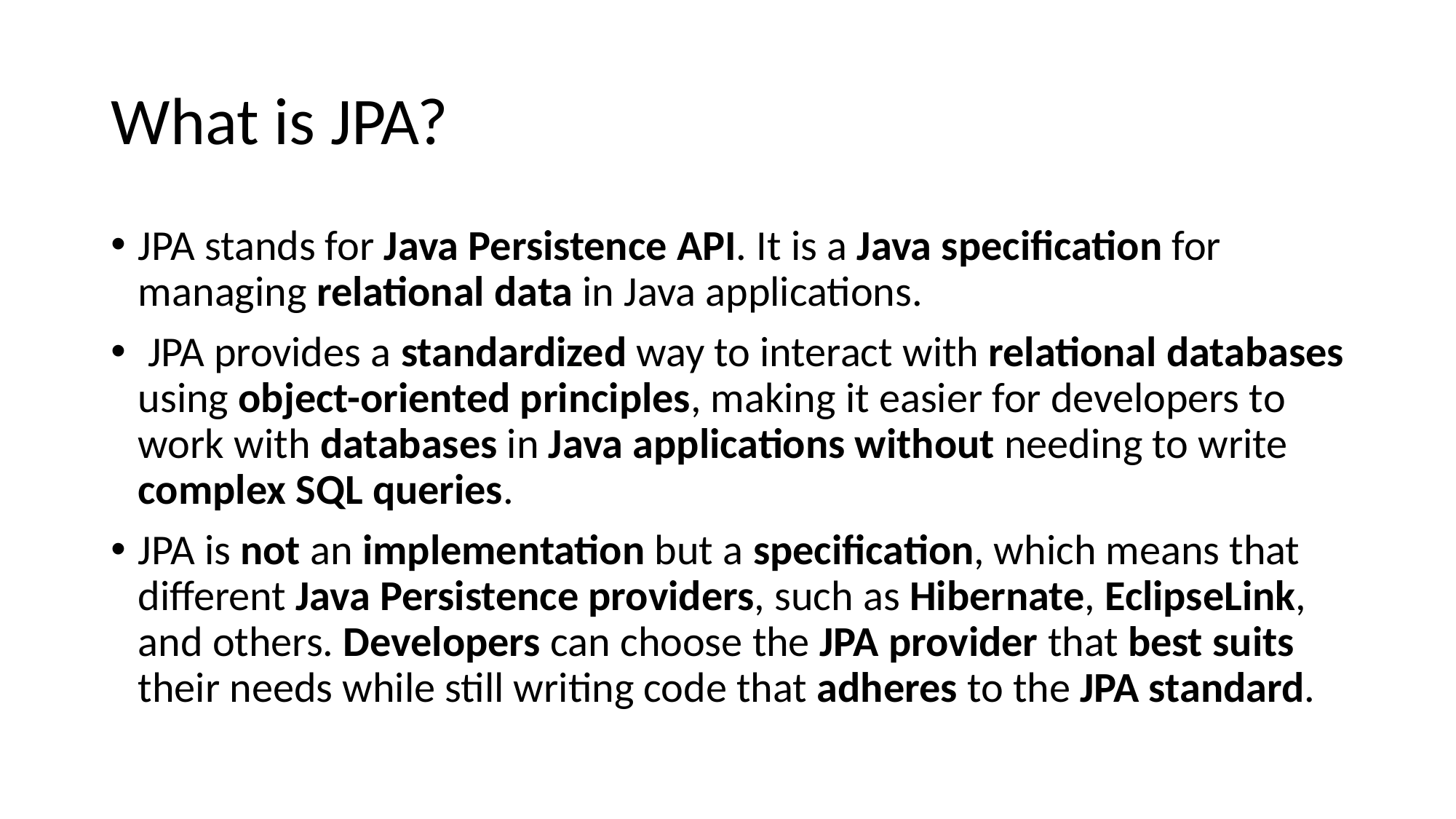

# What is JPA?
JPA stands for Java Persistence API. It is a Java specification for managing relational data in Java applications.
 JPA provides a standardized way to interact with relational databases using object-oriented principles, making it easier for developers to work with databases in Java applications without needing to write complex SQL queries.
JPA is not an implementation but a specification, which means that different Java Persistence providers, such as Hibernate, EclipseLink, and others. Developers can choose the JPA provider that best suits their needs while still writing code that adheres to the JPA standard.